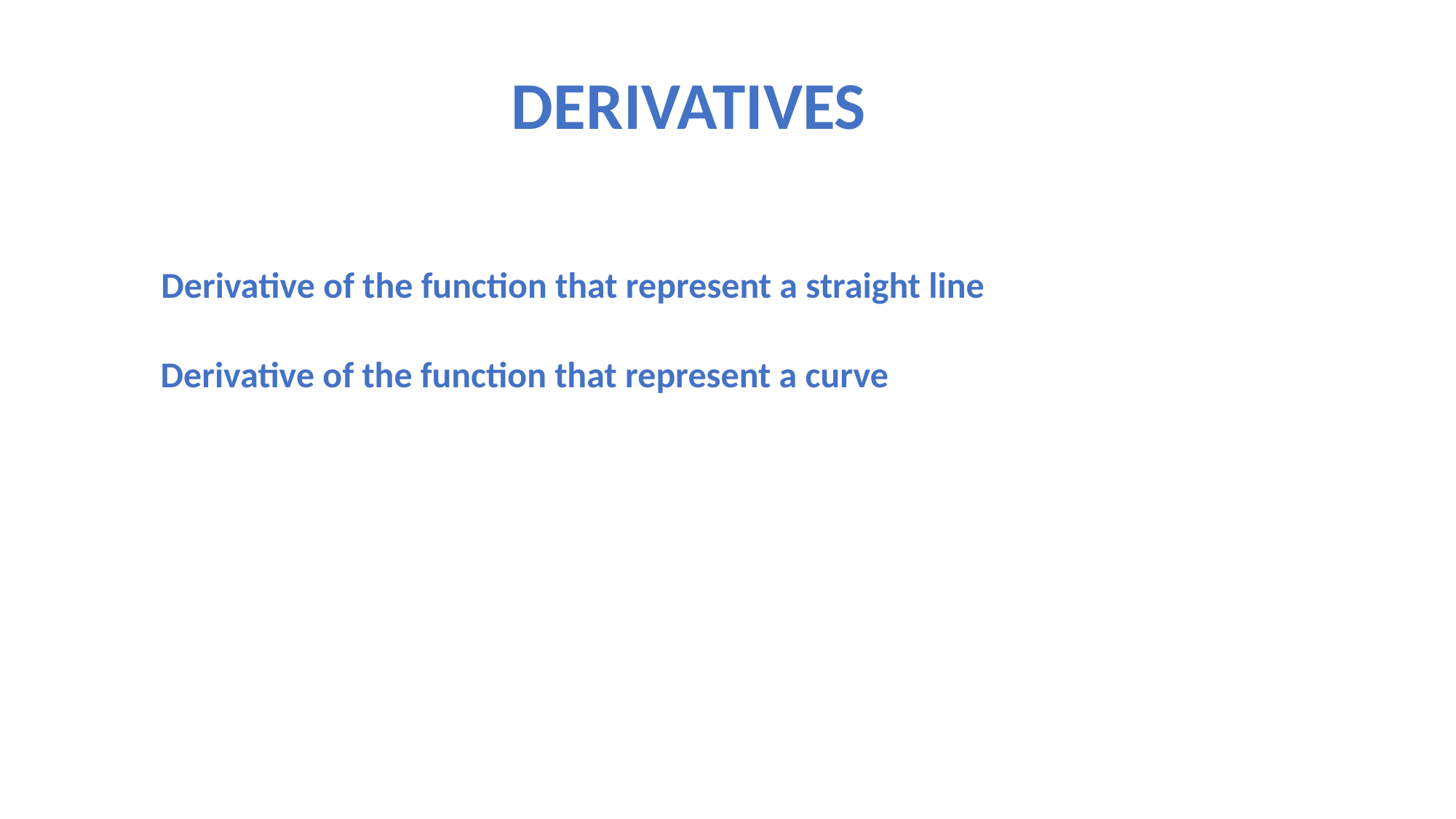

DERIVATIVES
Derivative of the function that represent a straight line
Derivative of the function that represent a curve